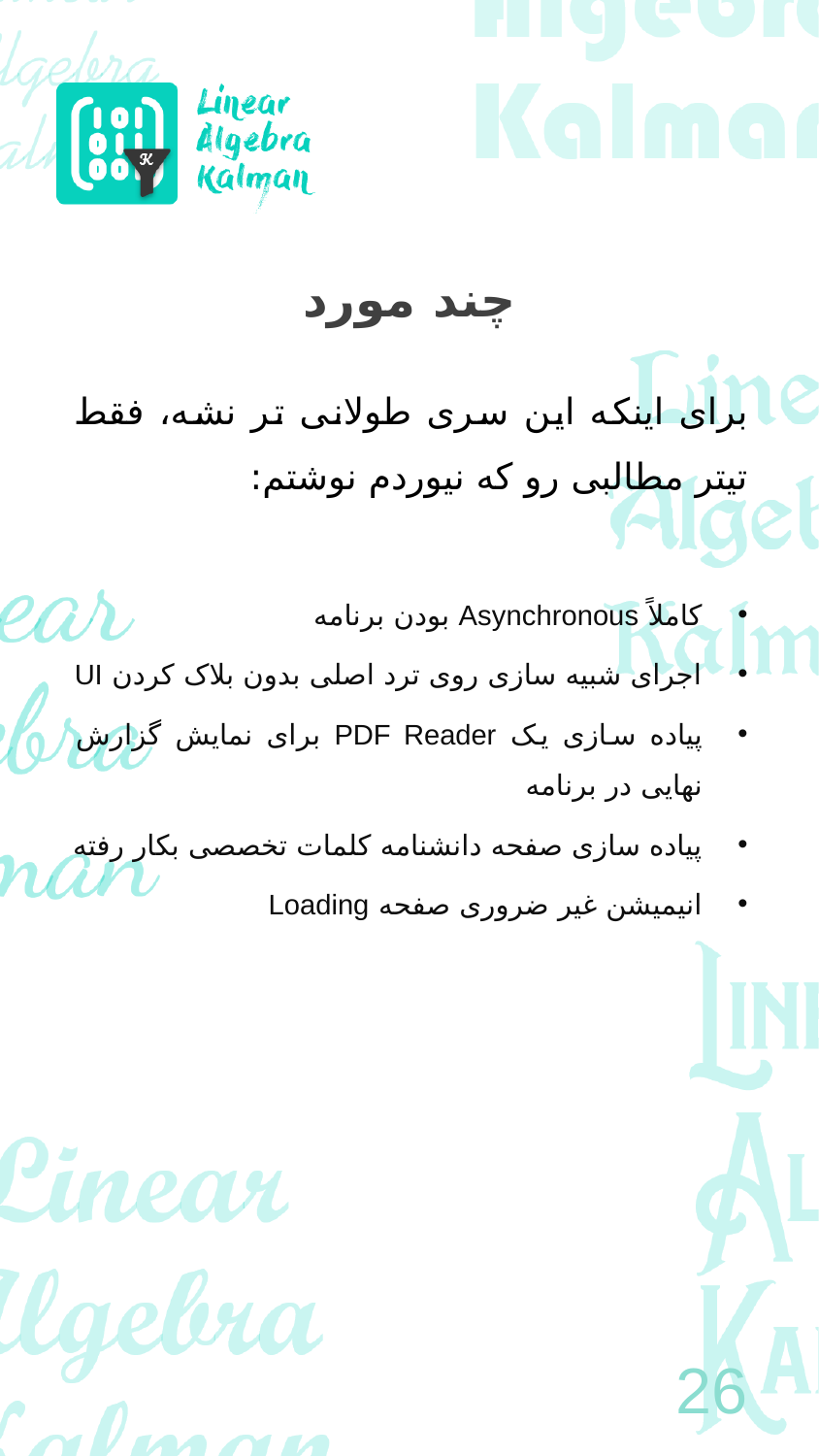

# چند مورد
برای اینکه این سری طولانی تر نشه، فقط تیتر مطالبی رو که نیوردم نوشتم:

کاملاً Asynchronous بودن برنامه
اجرای شبیه سازی روی ترد اصلی بدون بلاک کردن UI
پیاده سازی یک PDF Reader برای نمایش گزارش نهایی در برنامه
پیاده سازی صفحه دانشنامه کلمات تخصصی بکار رفته
انیمیشن غیر ضروری صفحه Loading

26